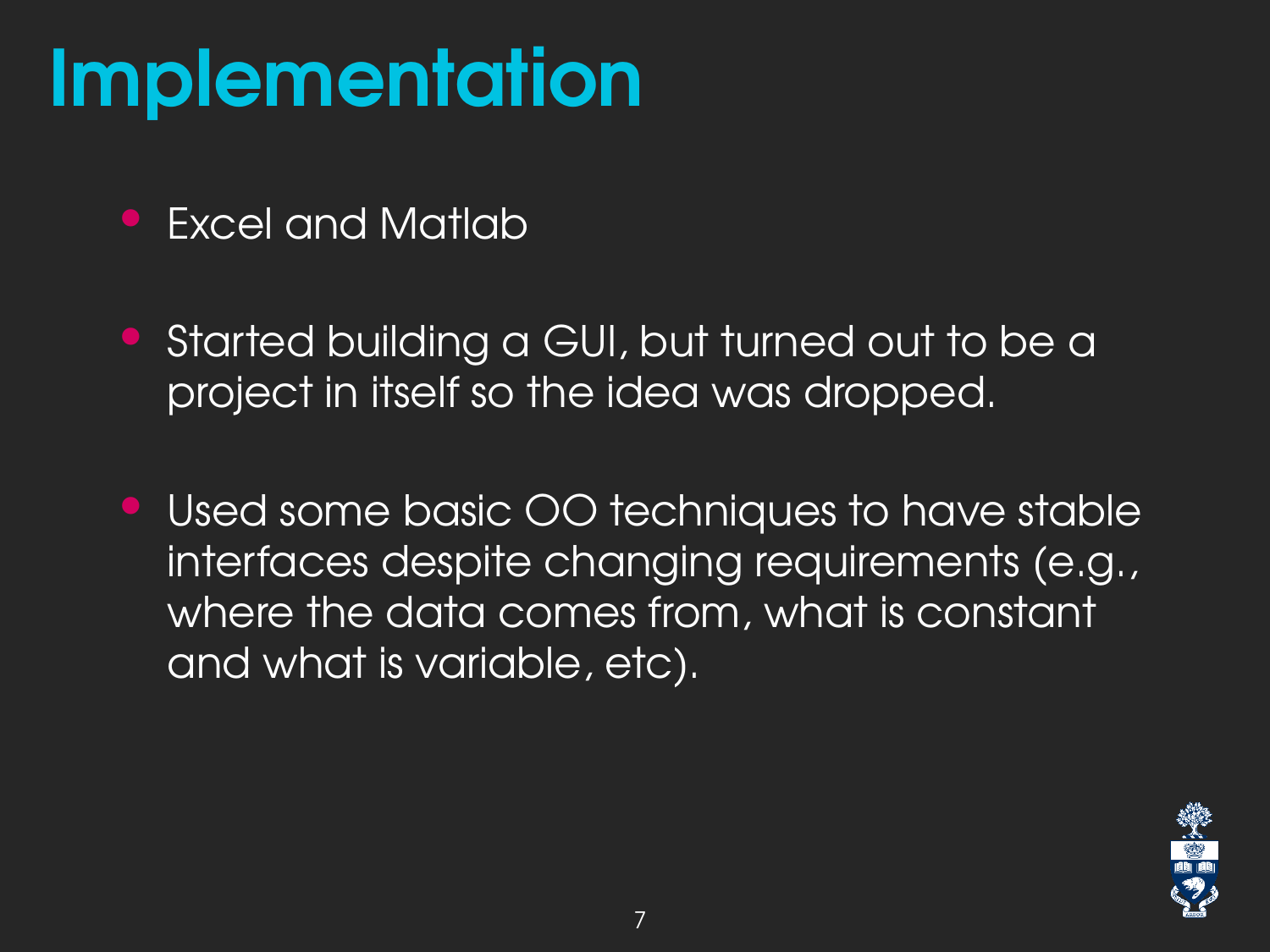

# Implementation
Excel and Matlab

Started building a GUI, but turned out to be a project in itself so the idea was dropped.

Used some basic OO techniques to have stable interfaces despite changing requirements (e.g., where the data comes from, what is constant and what is variable, etc).
7